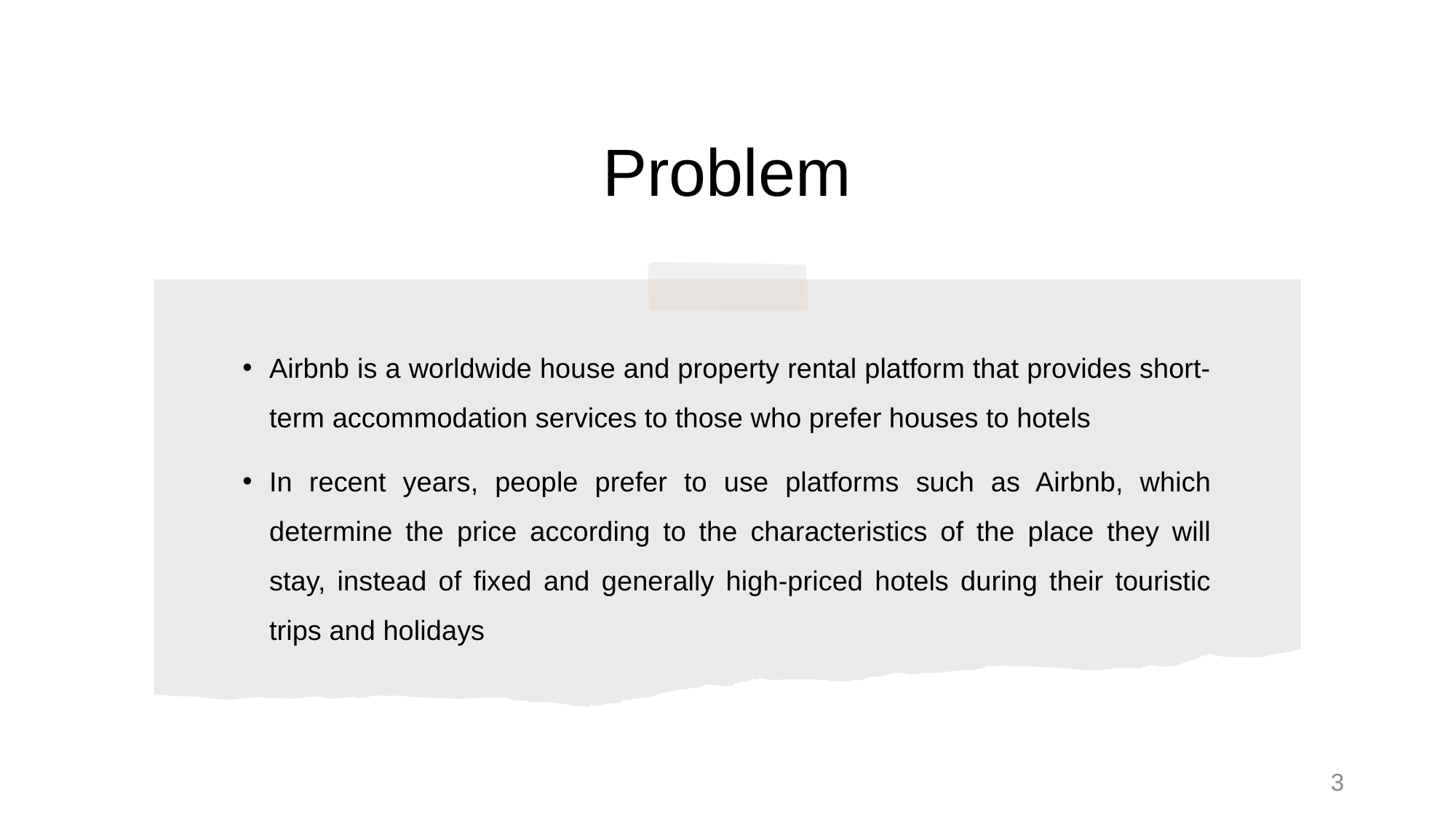

# Problem

Airbnb is a worldwide house and property rental platform that provides short-term accommodation services to those who prefer houses to hotels
In recent years, people prefer to use platforms such as Airbnb, which determine the price according to the characteristics of the place they will stay, instead of fixed and generally high-priced hotels during their touristic trips and holidays

3